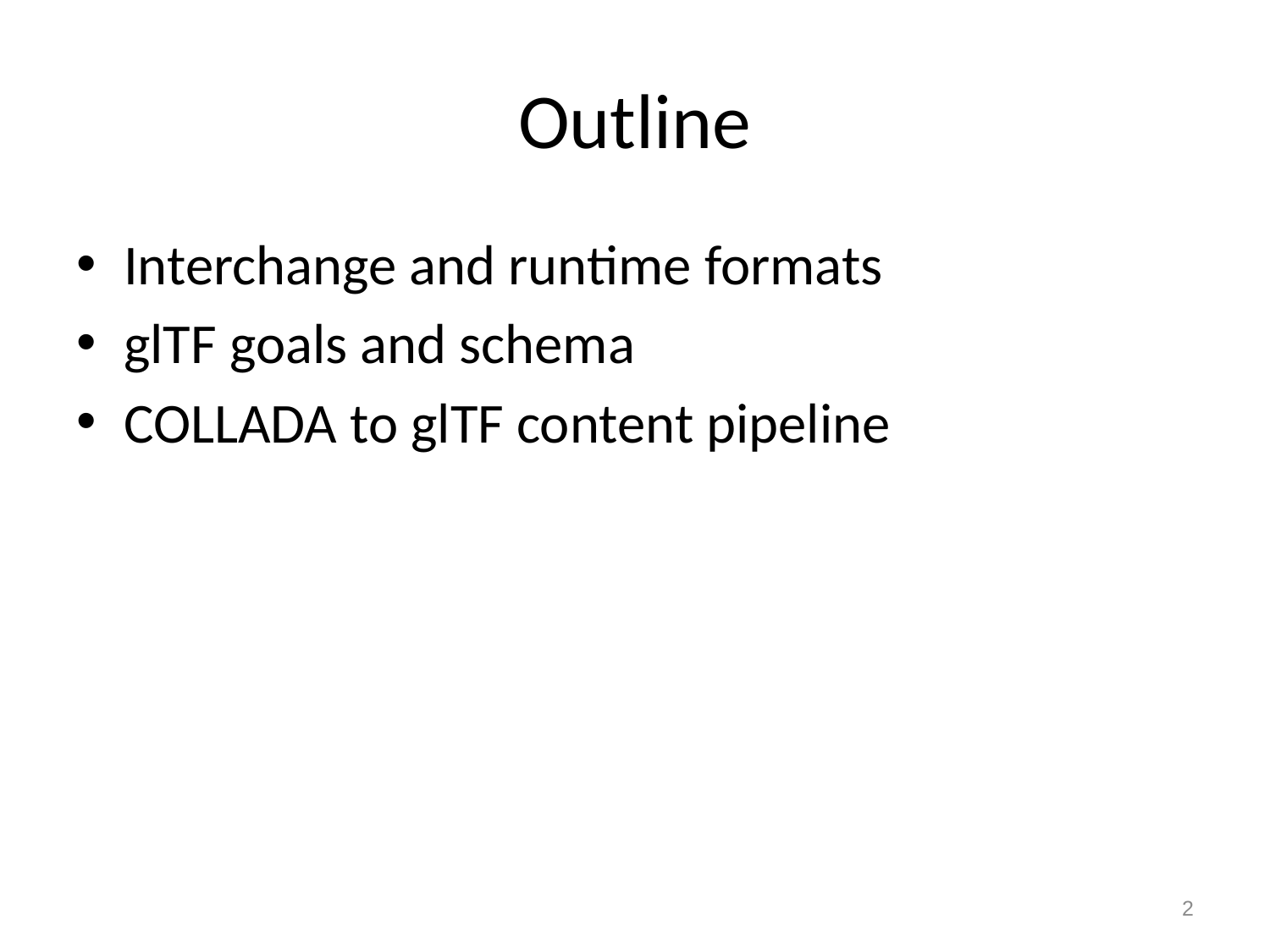

# Outline
Interchange and runtime formats
glTF goals and schema
COLLADA to glTF content pipeline
2